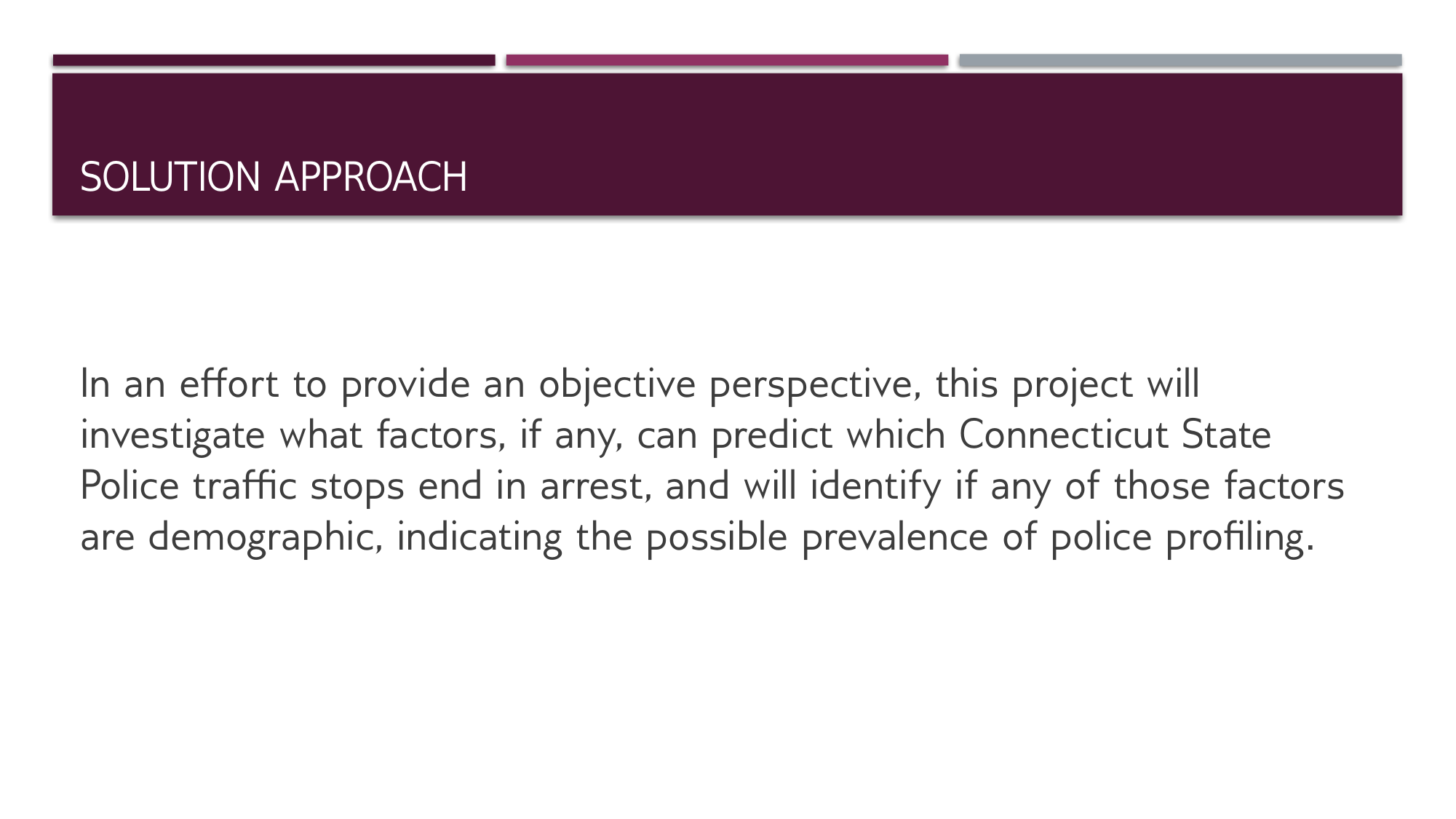

# Solution Approach
In an effort to provide an objective perspective, this project will investigate what factors, if any, can predict which Connecticut State Police traffic stops end in arrest, and will identify if any of those factors are demographic, indicating the possible prevalence of police profiling.